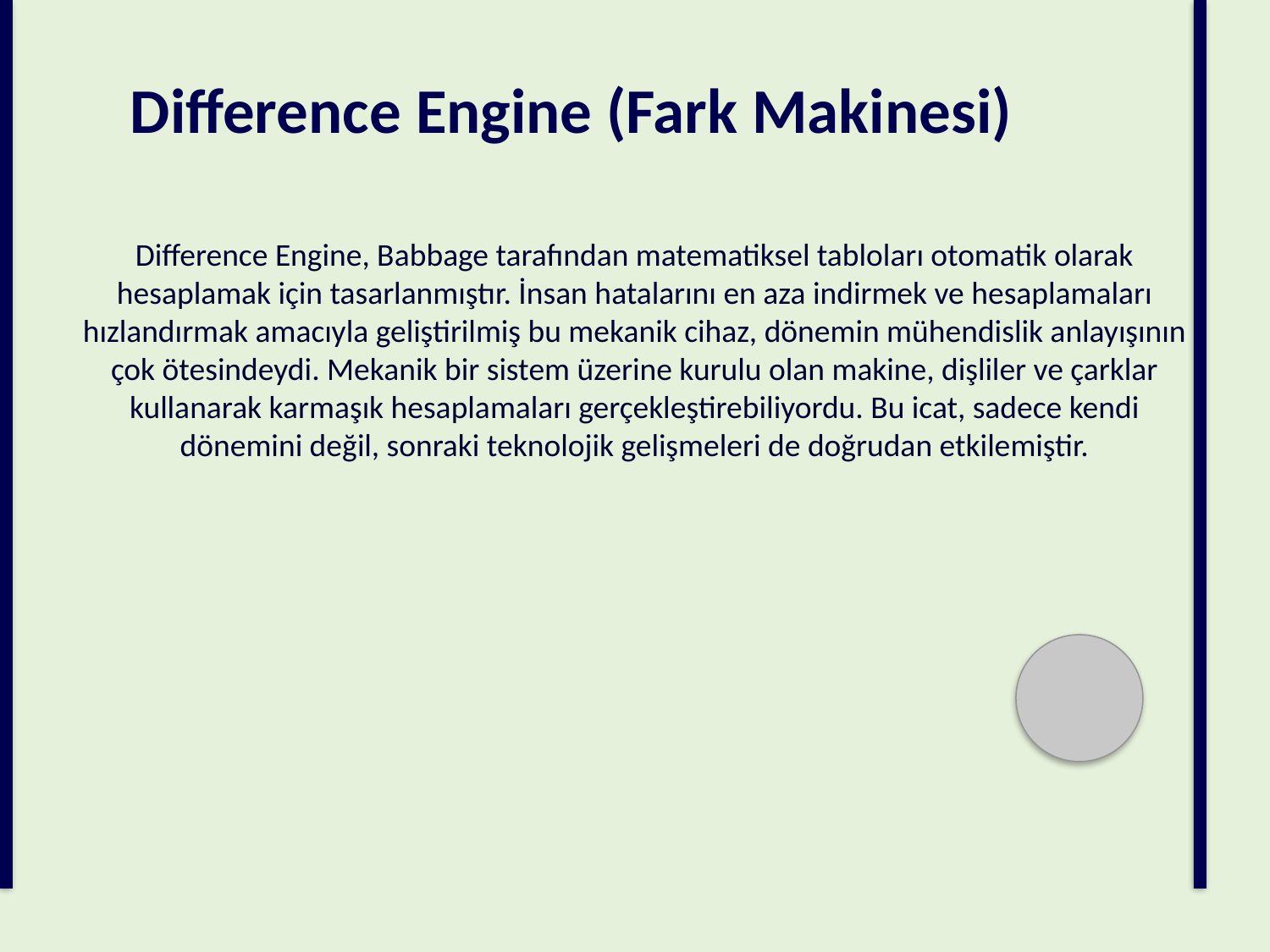

Difference Engine (Fark Makinesi)
Difference Engine, Babbage tarafından matematiksel tabloları otomatik olarak hesaplamak için tasarlanmıştır. İnsan hatalarını en aza indirmek ve hesaplamaları hızlandırmak amacıyla geliştirilmiş bu mekanik cihaz, dönemin mühendislik anlayışının çok ötesindeydi. Mekanik bir sistem üzerine kurulu olan makine, dişliler ve çarklar kullanarak karmaşık hesaplamaları gerçekleştirebiliyordu. Bu icat, sadece kendi dönemini değil, sonraki teknolojik gelişmeleri de doğrudan etkilemiştir.